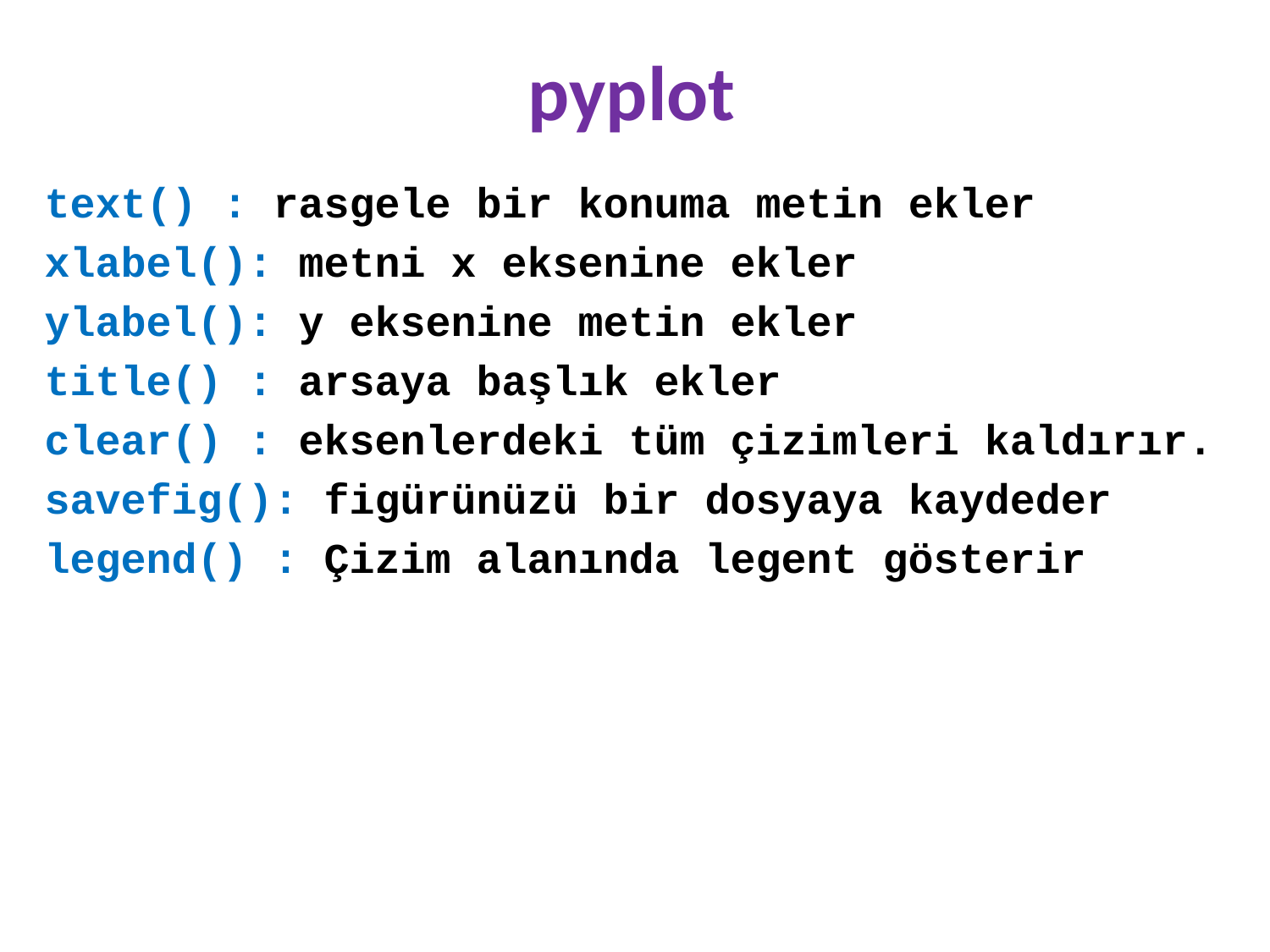

# pyplot
text() : rasgele bir konuma metin ekler
xlabel(): metni x eksenine ekler
ylabel(): y eksenine metin ekler
title() : arsaya başlık ekler
clear() : eksenlerdeki tüm çizimleri kaldırır.
savefig(): figürünüzü bir dosyaya kaydeder
legend() : Çizim alanında legent gösterir